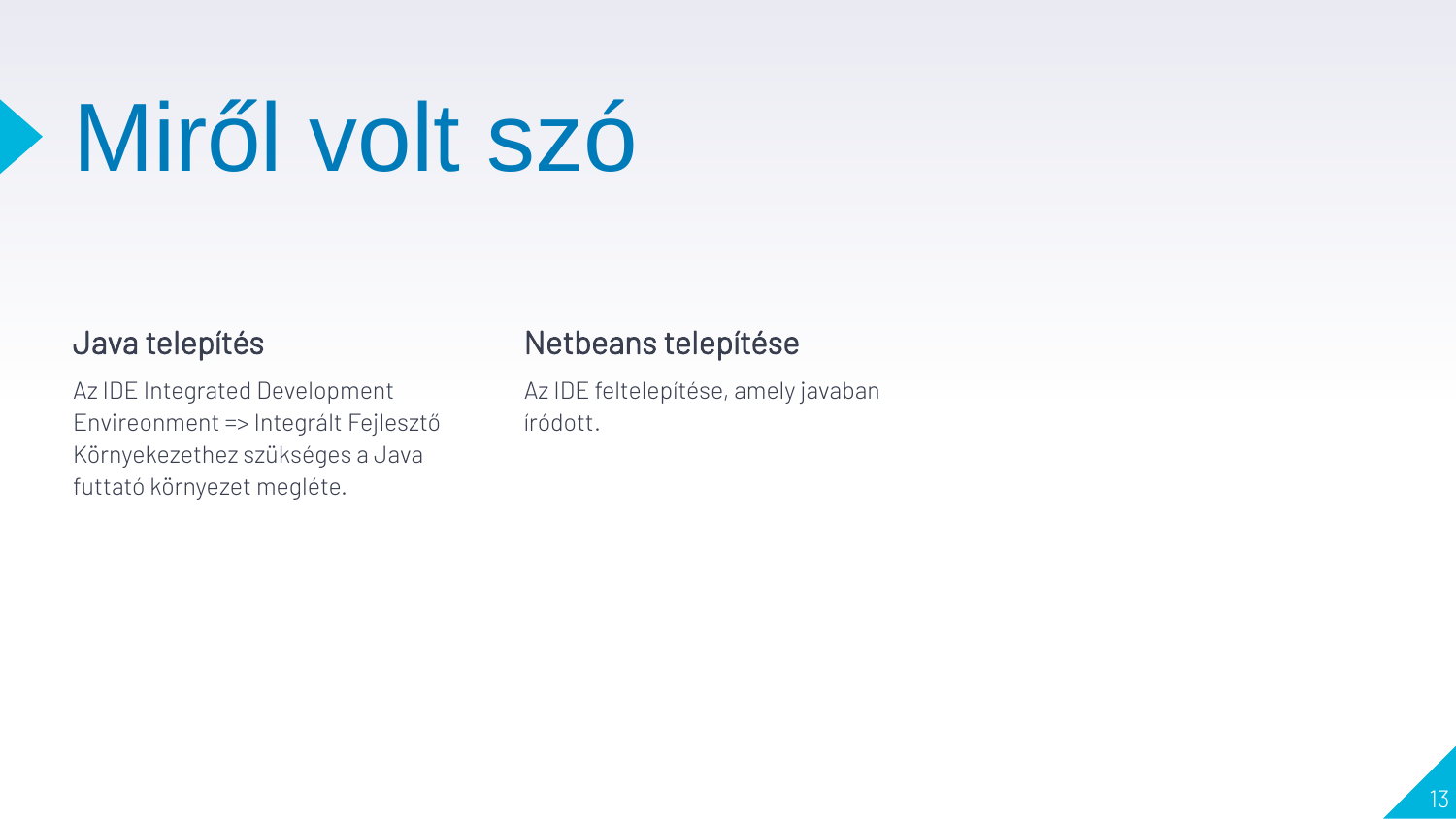

# Miről volt szó
Java telepítés
Az IDE Integrated Development Envireonment => Integrált Fejlesztő Környekezethez szükséges a Java futtató környezet megléte.
Netbeans telepítése
Az IDE feltelepítése, amely javaban íródott.
13